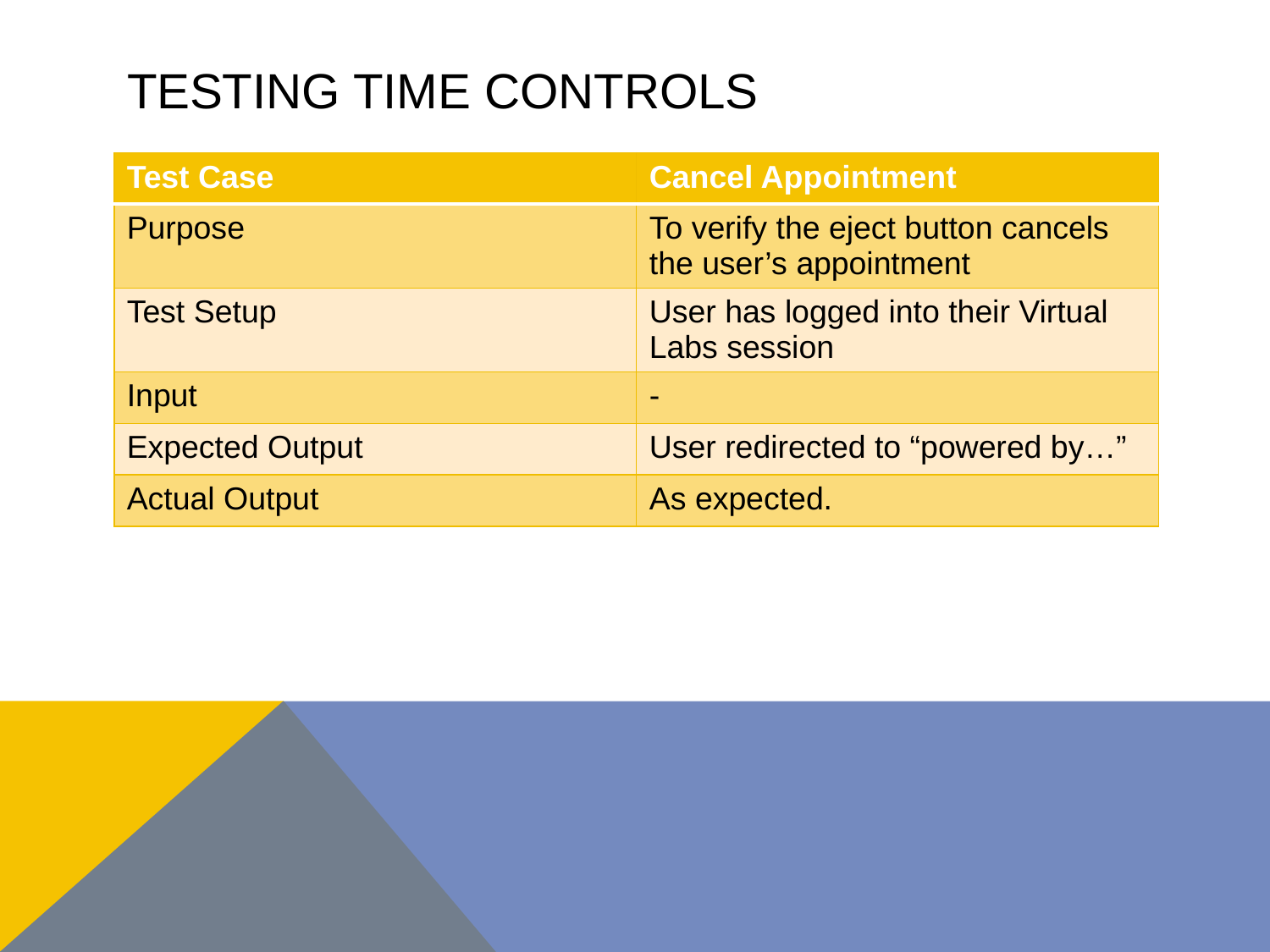

# Testing Time Controls
| Test Case | Cancel Appointment |
| --- | --- |
| Purpose | To verify the eject button cancels the user’s appointment |
| Test Setup | User has logged into their Virtual Labs session |
| Input | - |
| Expected Output | User redirected to “powered by…” |
| Actual Output | As expected. |